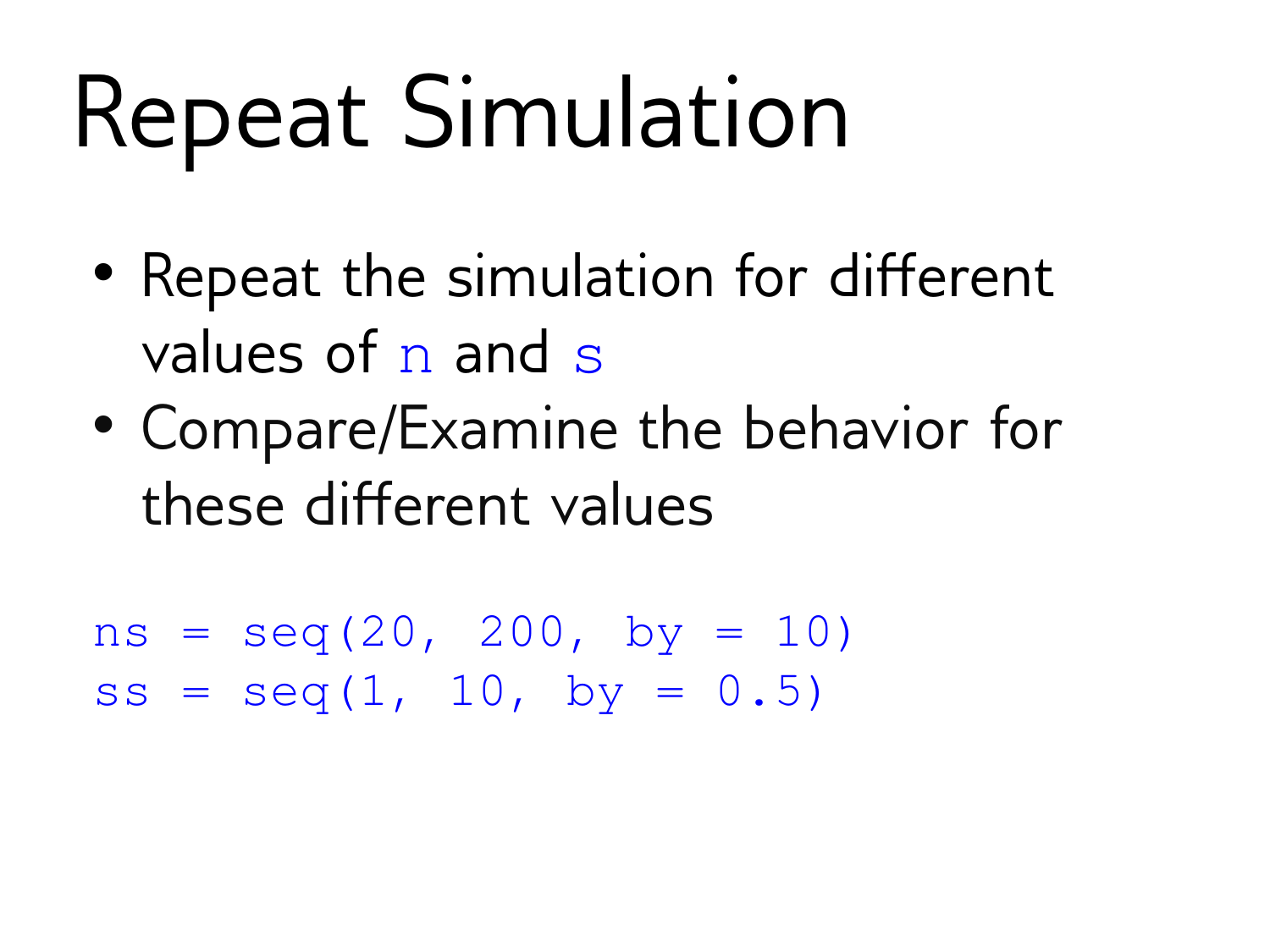

# Repeat Simulation
Repeat the simulation for different values of n and s
Compare/Examine the behavior for these different values

ns = seq(20, 200, by = 10)
ss = seq(1, 10, by = 0.5)